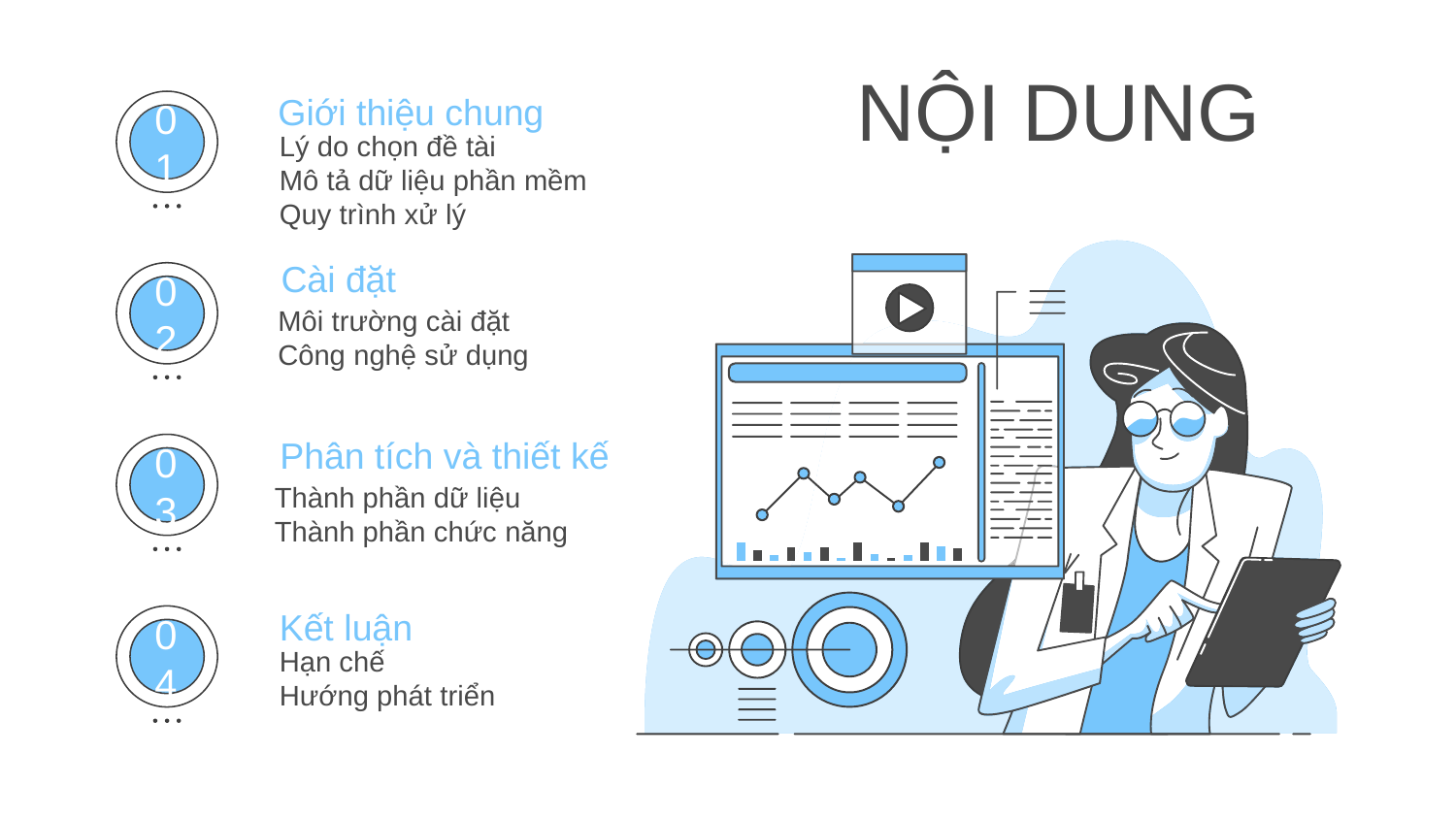

# NỘI DUNG
Giới thiệu chung

Lý do chọn đề tài
Mô tả dữ liệu phần mềm
Quy trình xử lý
01
Cài đặt

02
Môi trường cài đặt
Công nghệ sử dụng
Phân tích và thiết kế

03
Thành phần dữ liệu
Thành phần chức năng
Kết luận

Hạn chế
Hướng phát triển
04